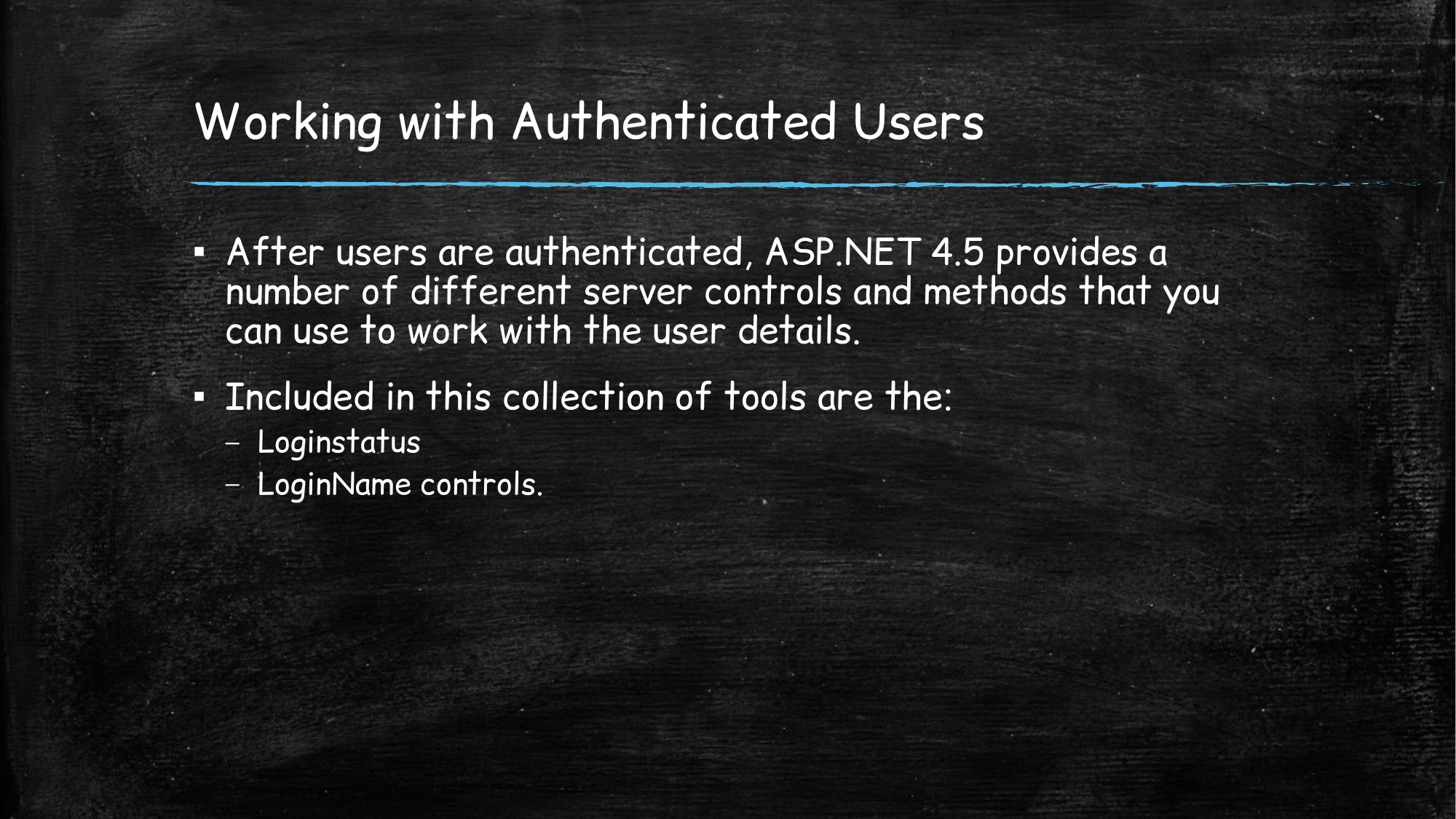

# Working with Authenticated Users
After users are authenticated, ASP.NET 4.5 provides a number of different server controls and methods that you can use to work with the user details.
Included in this collection of tools are the:
Loginstatus
LoginName controls.